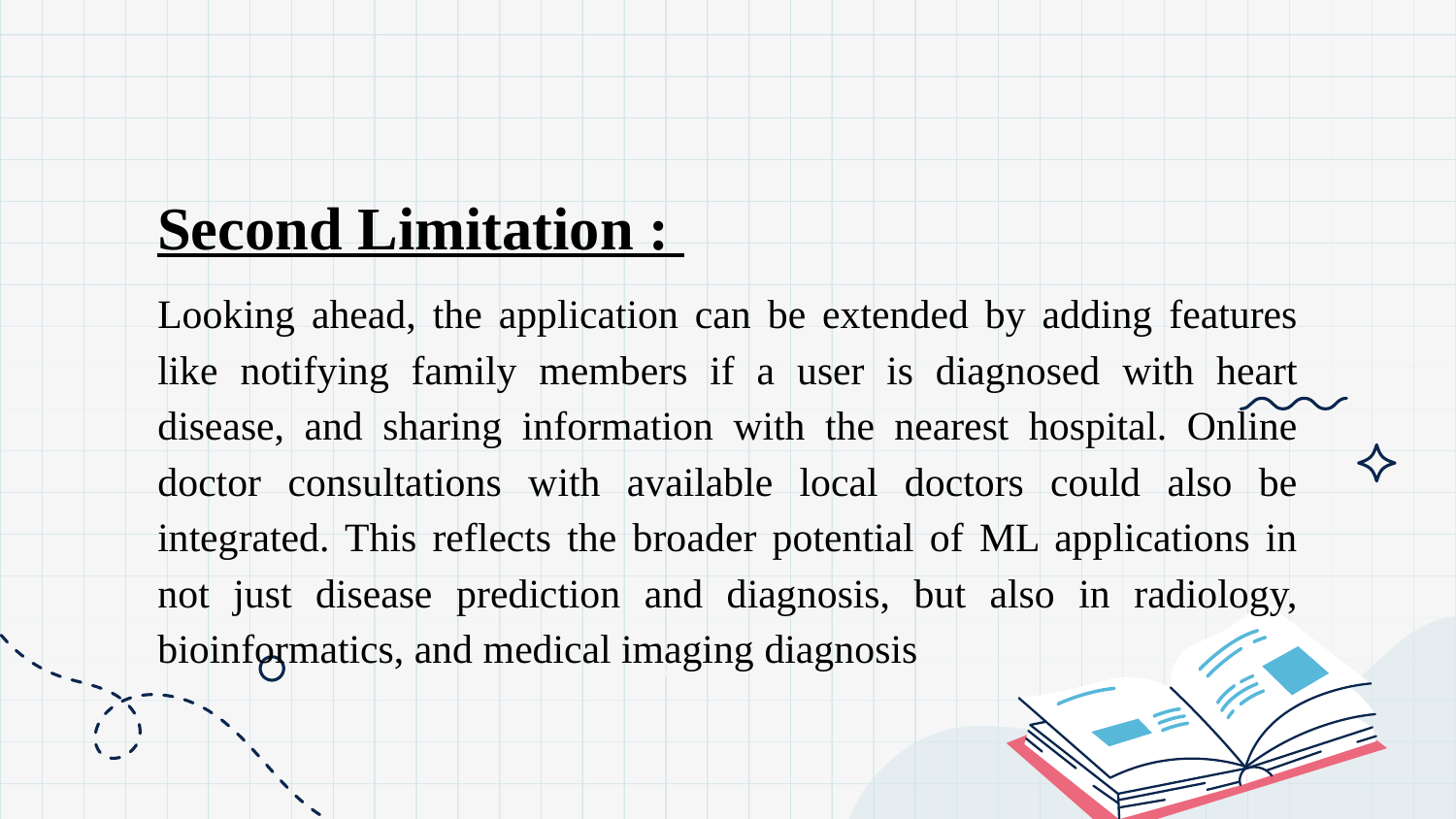

Second Limitation :
Looking ahead, the application can be extended by adding features like notifying family members if a user is diagnosed with heart disease, and sharing information with the nearest hospital. Online doctor consultations with available local doctors could also be integrated. This reflects the broader potential of ML applications in not just disease prediction and diagnosis, but also in radiology, bioinformatics, and medical imaging diagnosis

+4